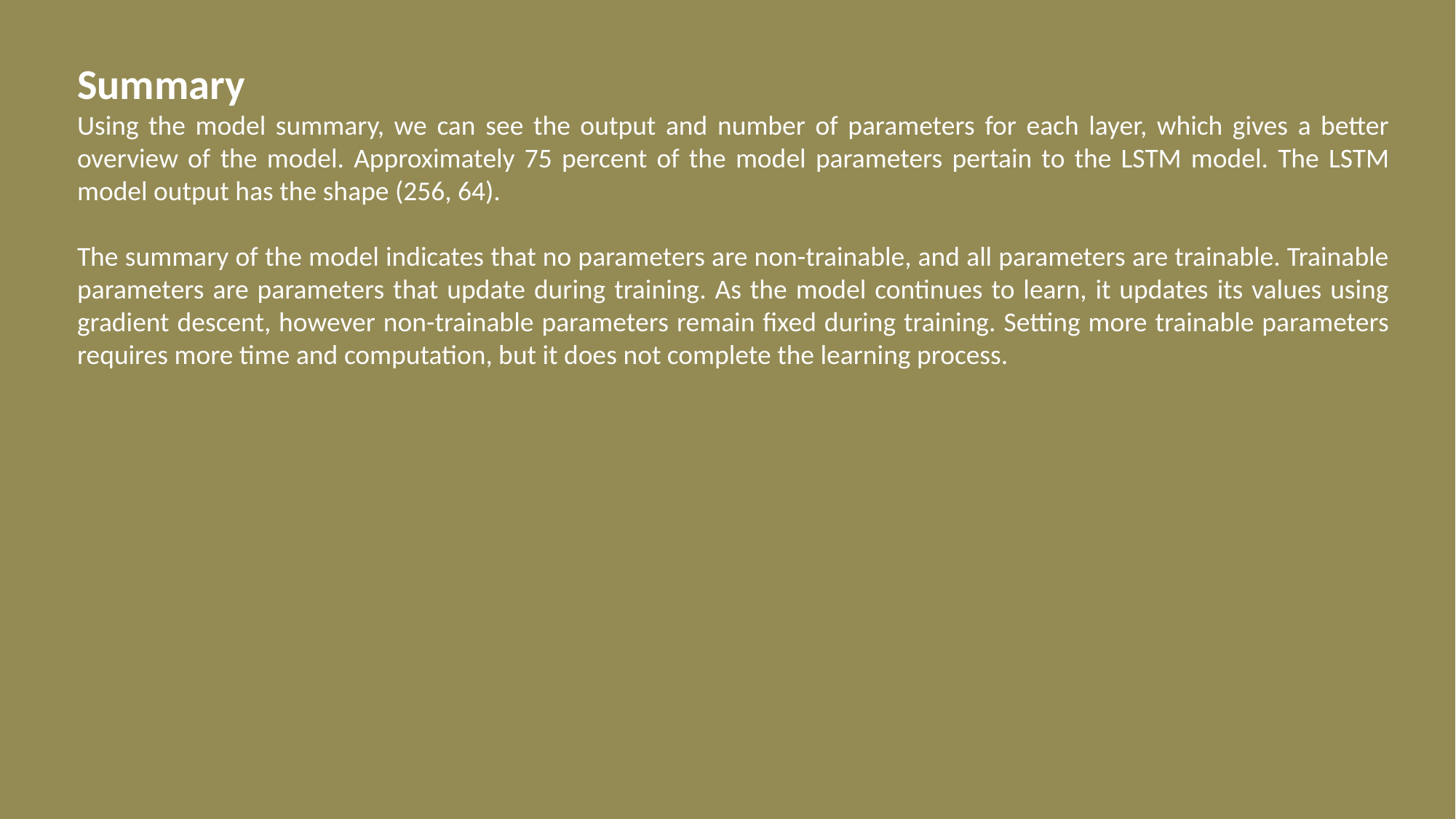

Summary
Using the model summary, we can see the output and number of parameters for each layer, which gives a better overview of the model. Approximately 75 percent of the model parameters pertain to the LSTM model. The LSTM model output has the shape (256, 64).

The summary of the model indicates that no parameters are non-trainable, and all parameters are trainable. Trainable parameters are parameters that update during training. As the model continues to learn, it updates its values using gradient descent, however non-trainable parameters remain fixed during training. Setting more trainable parameters requires more time and computation, but it does not complete the learning process.